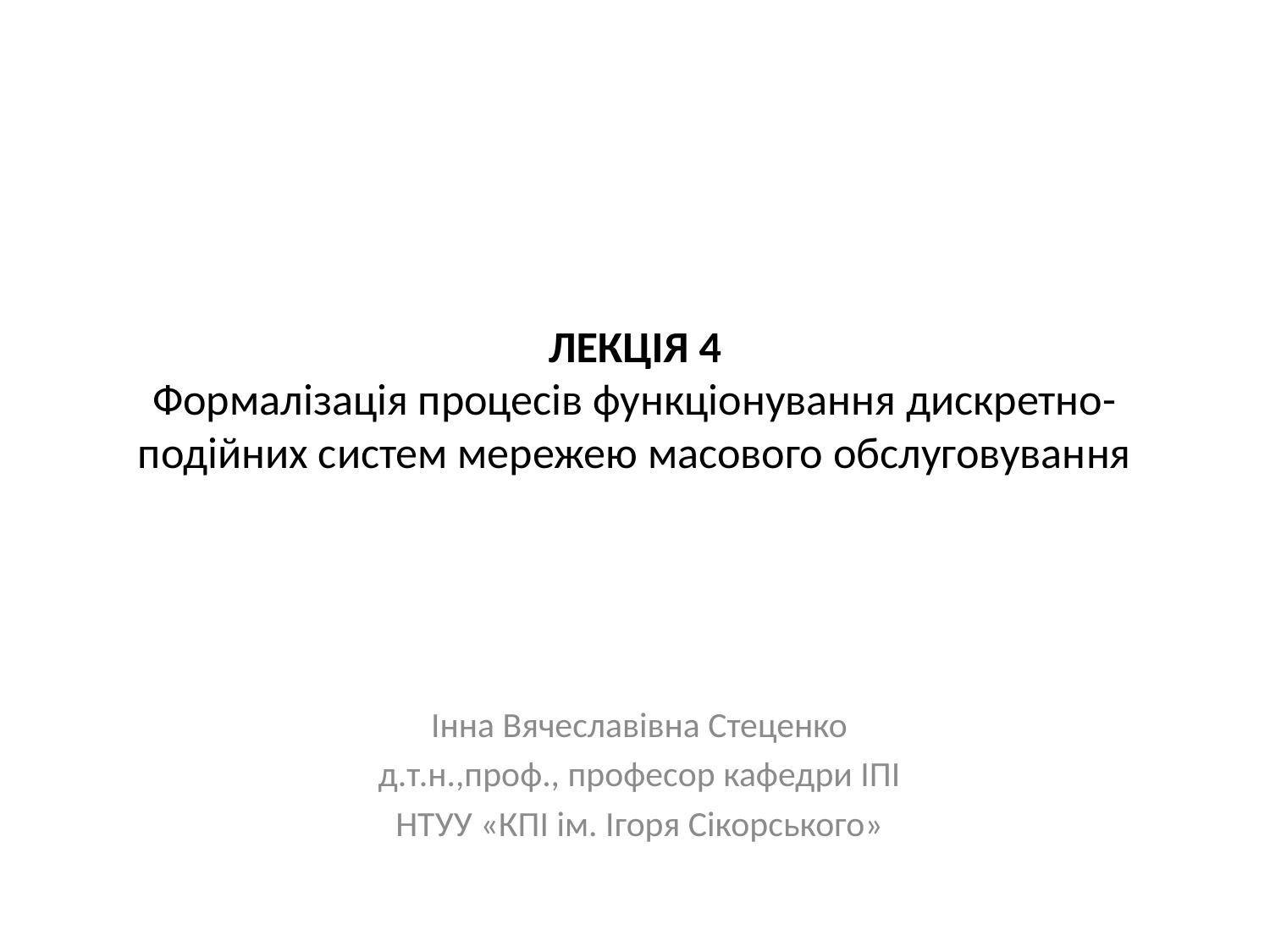

# Лекція 4 Формалізація процесів функціонування дискретно-подійних систем мережею масового обслуговування
Інна Вячеславівна Стеценко
д.т.н.,проф., професор кафедри ІПІ
НТУУ «КПІ ім. Ігоря Сікорського»